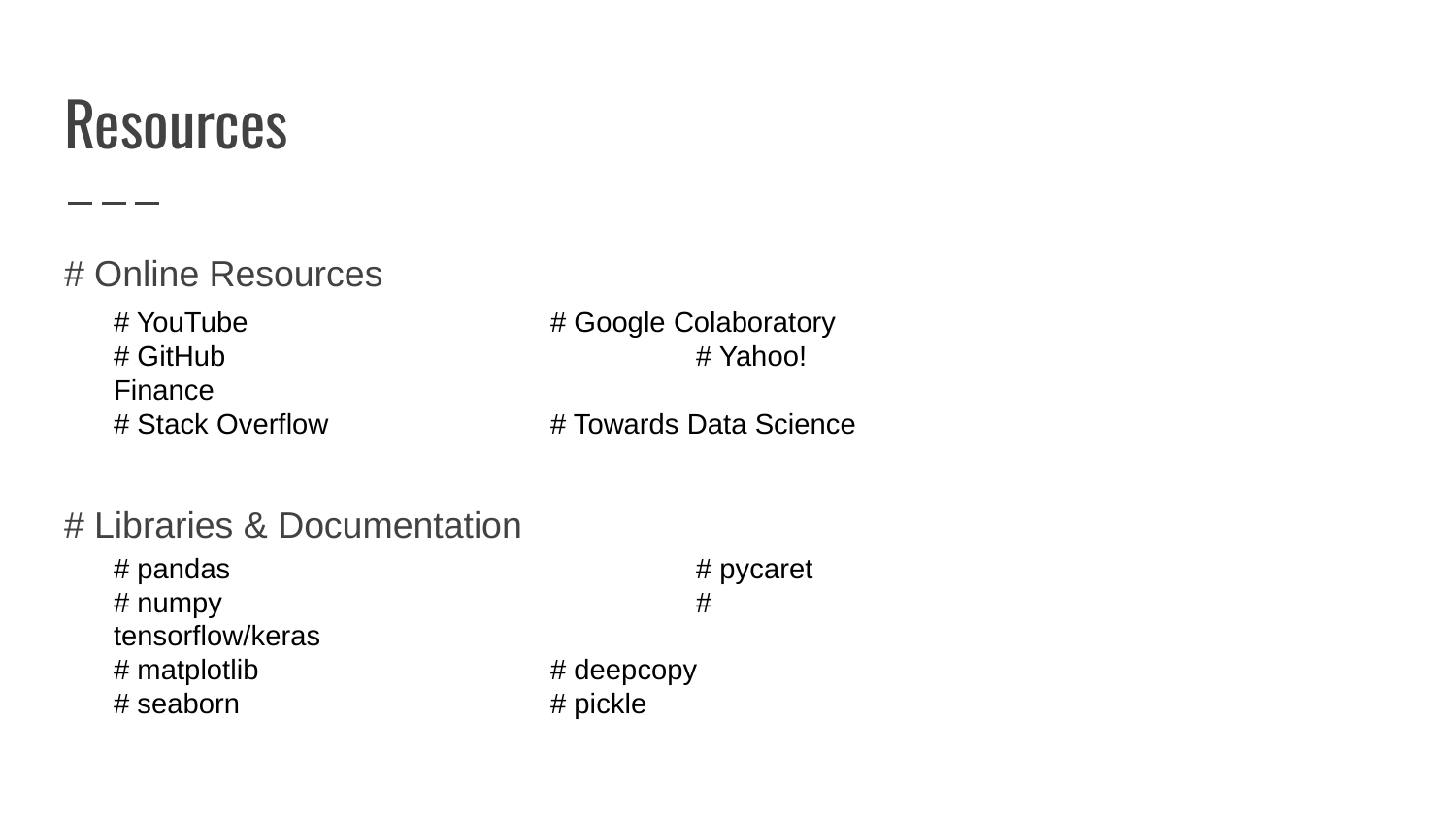

# Resources
# Online Resources

# Libraries & Documentation
# YouTube			# Google Colaboratory
# GitHub				# Yahoo! Finance
# Stack Overflow		# Towards Data Science
# pandas				# pycaret
# numpy				# tensorflow/keras
# matplotlib			# deepcopy
# seaborn			# pickle